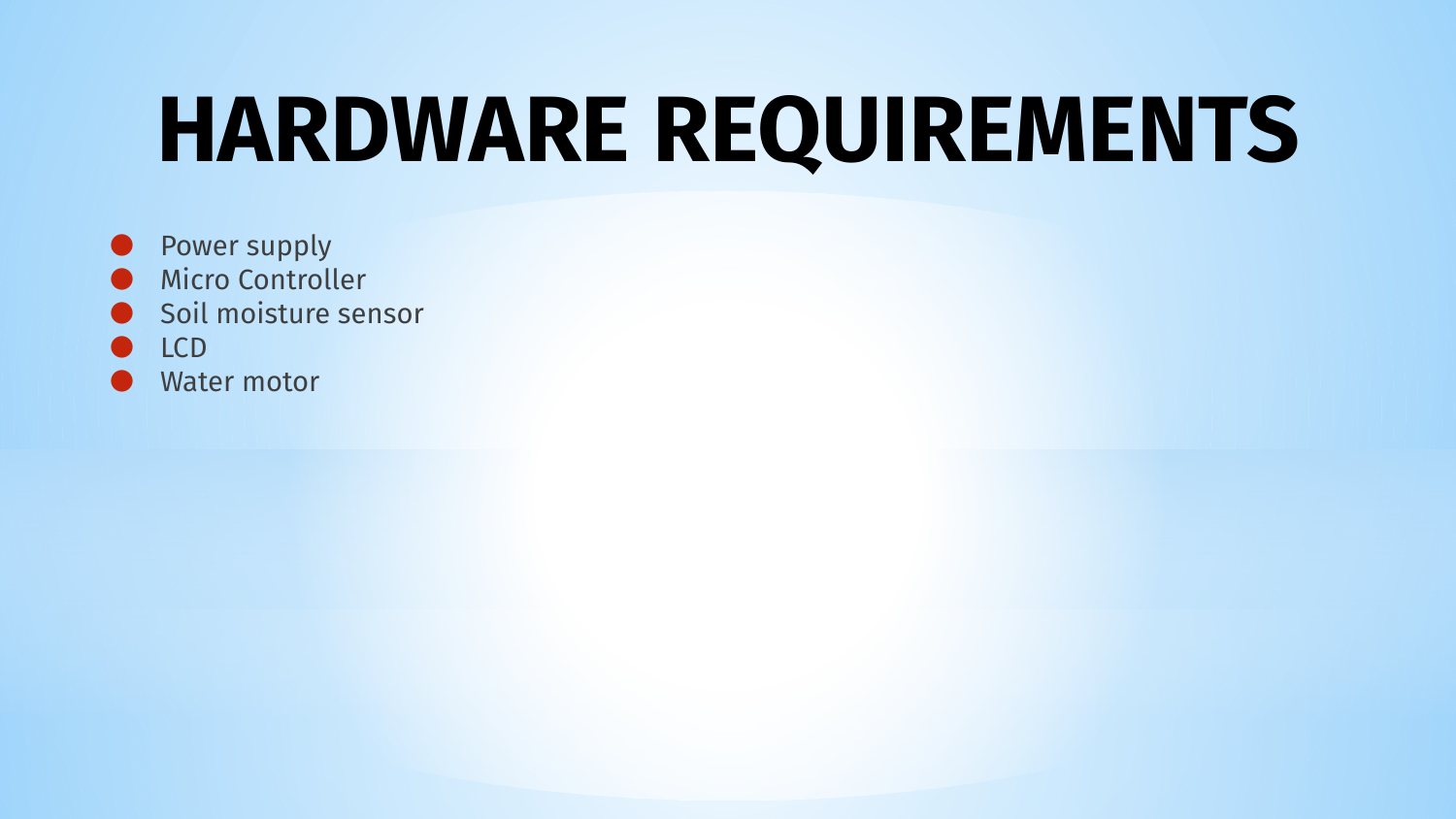

# HARDWARE REQUIREMENTS
Power supply
Micro Controller
Soil moisture sensor
LCD
Water motor